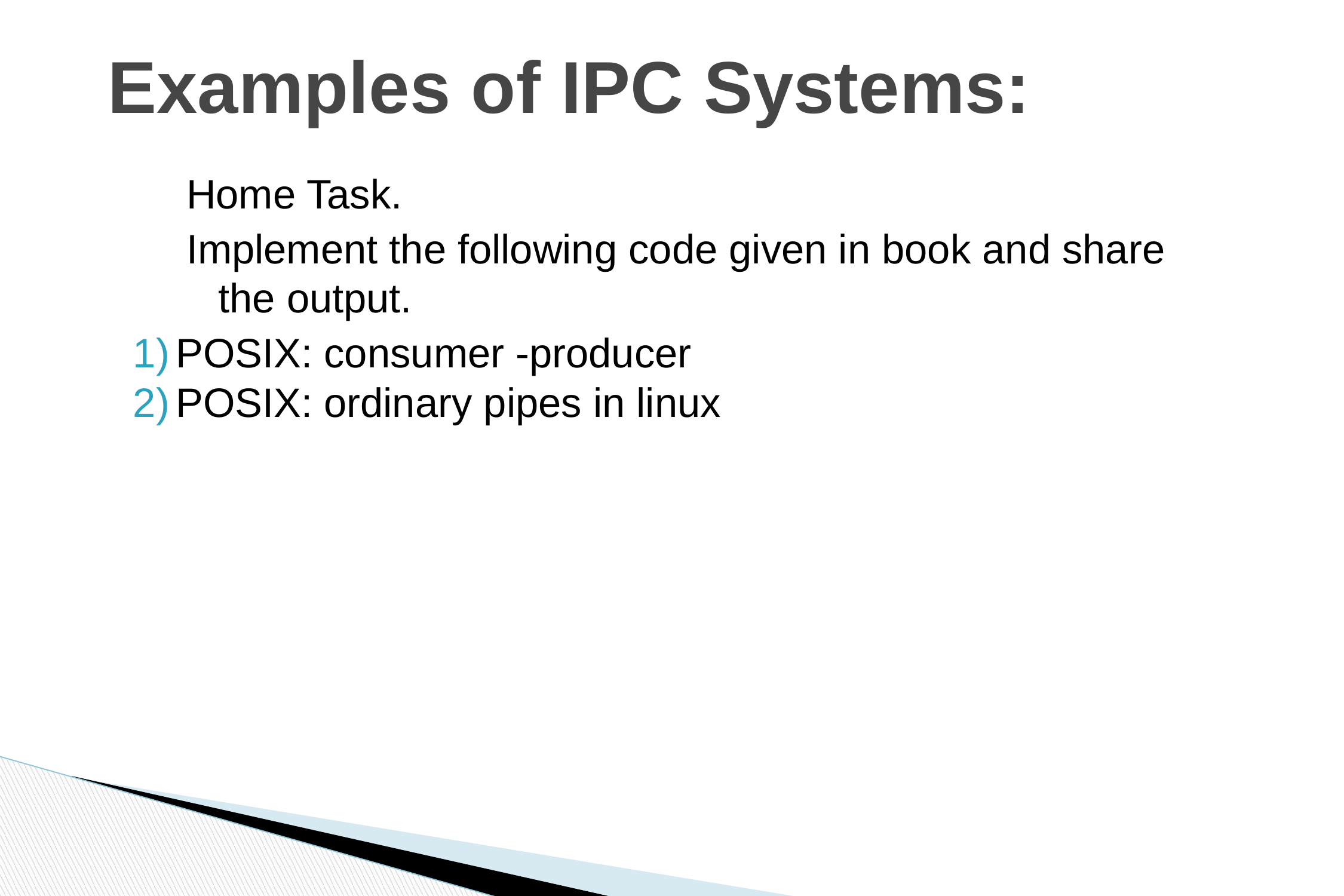

# Examples of IPC Systems:
Home Task.
Implement the following code given in book and share the output.
POSIX: consumer -producer
POSIX: ordinary pipes in linux